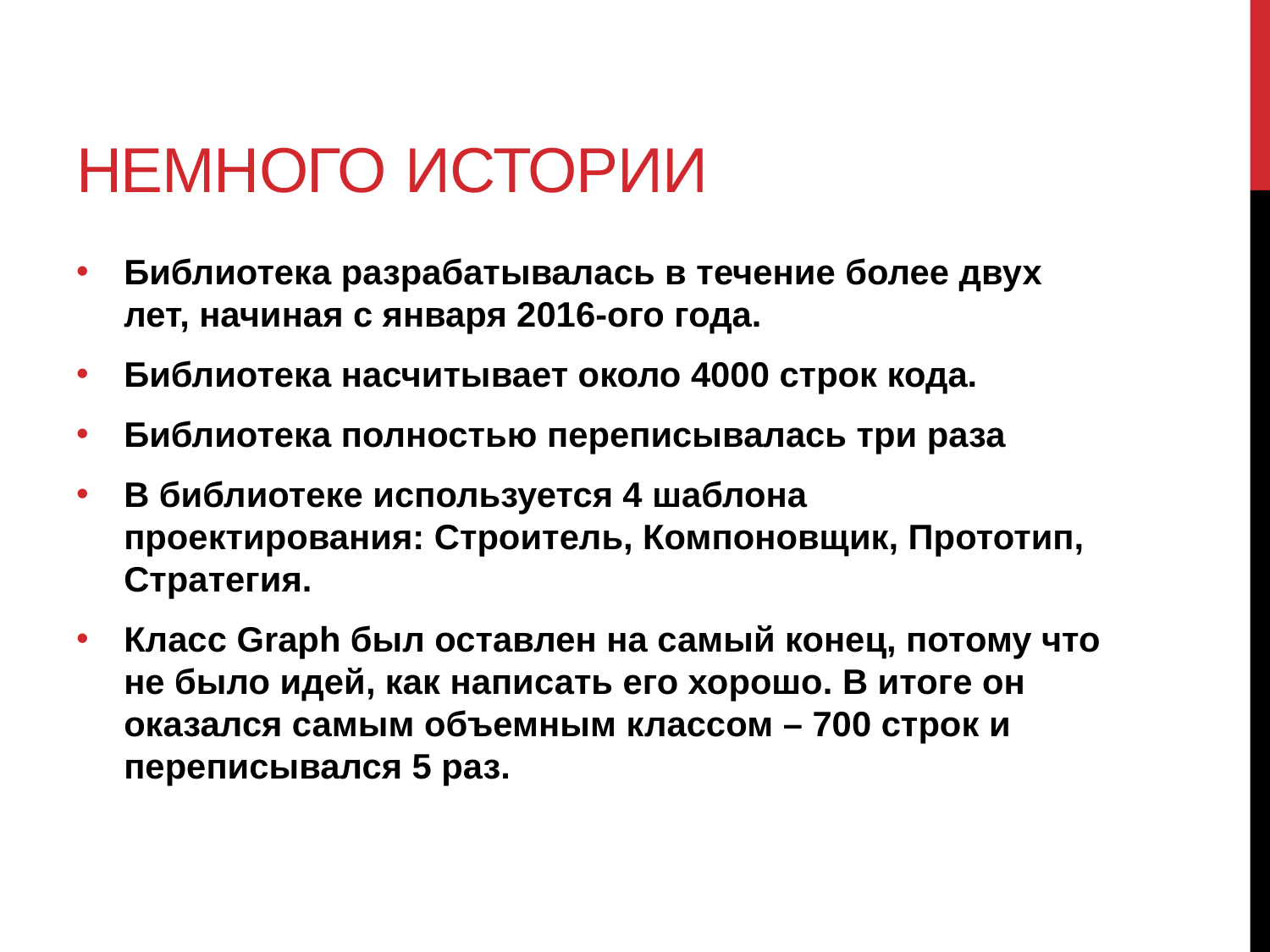

# Немного Истории
Библиотека разрабатывалась в течение более двух лет, начиная с января 2016-ого года.
Библиотека насчитывает около 4000 строк кода.
Библиотека полностью переписывалась три раза
В библиотеке используется 4 шаблона проектирования: Строитель, Компоновщик, Прототип, Стратегия.
Класс Graph был оставлен на самый конец, потому что не было идей, как написать его хорошо. В итоге он оказался самым объемным классом – 700 строк и переписывался 5 раз.